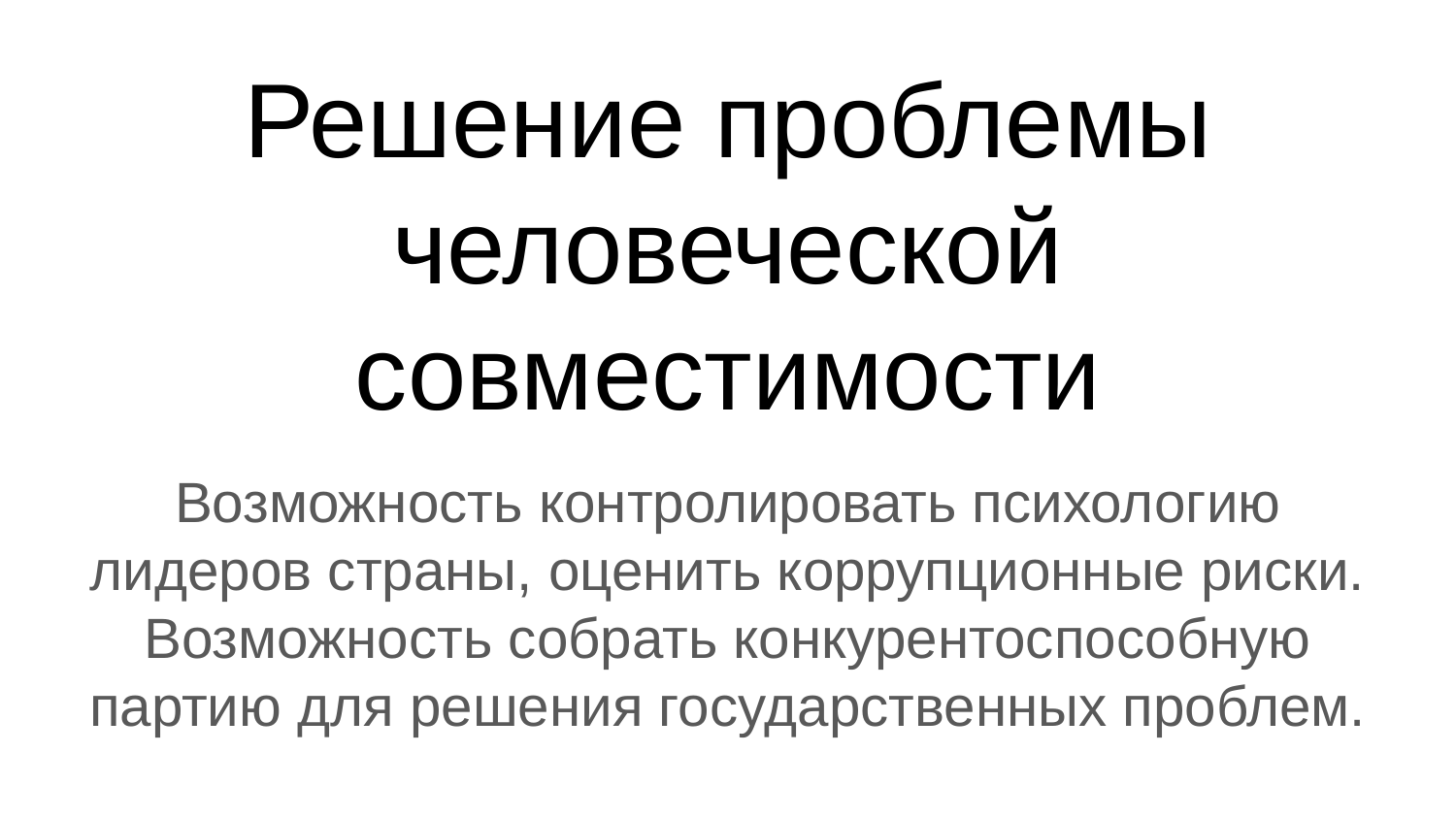

# Решение проблемы человеческой совместимости
Возможность контролировать психологию лидеров страны, оценить коррупционные риски. Возможность собрать конкурентоспособную партию для решения государственных проблем.